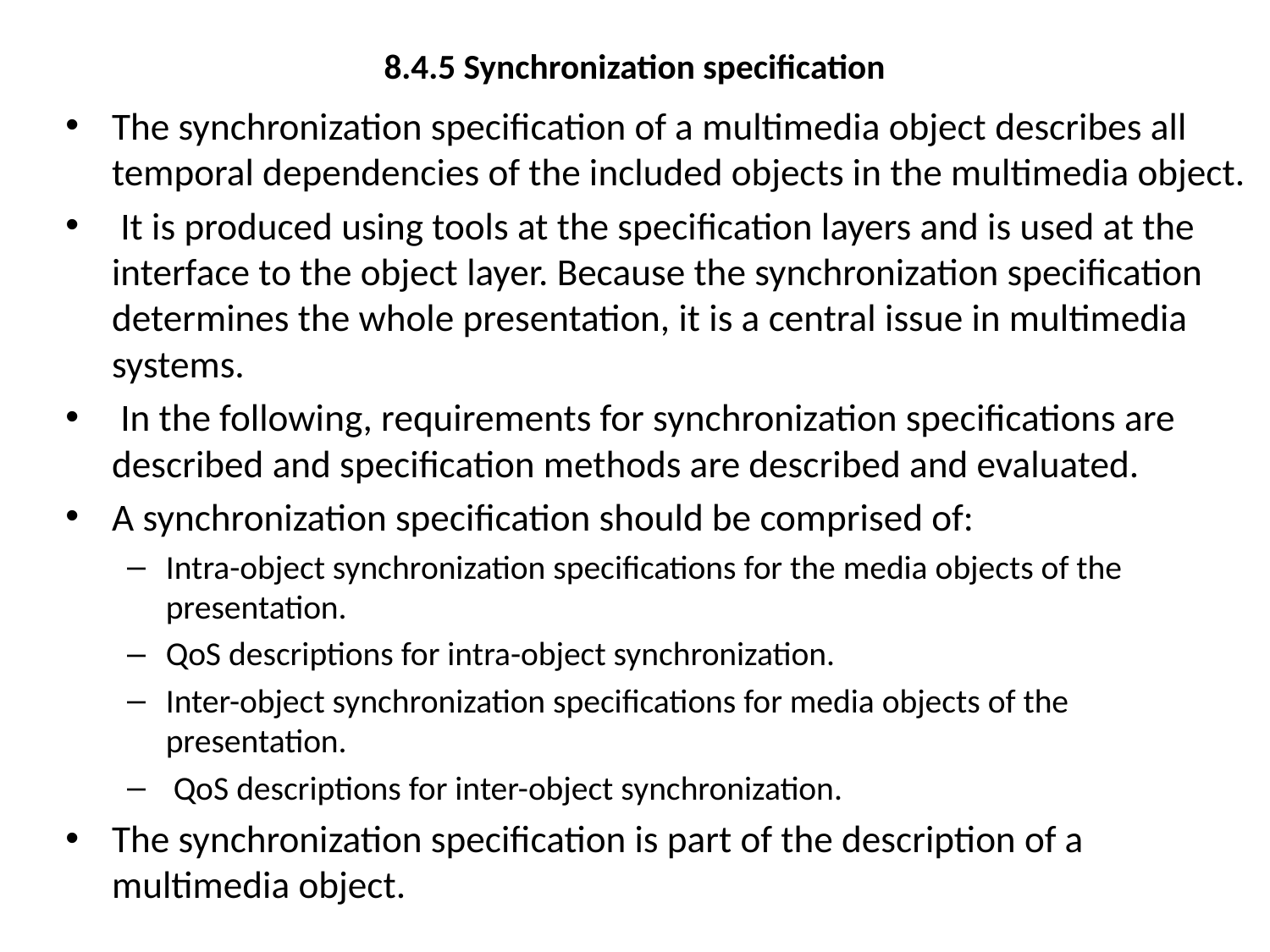

# 8.4.5 Synchronization specification
The synchronization specification of a multimedia object describes all temporal dependencies of the included objects in the multimedia object.
 It is produced using tools at the specification layers and is used at the interface to the object layer. Because the synchronization specification determines the whole presentation, it is a central issue in multimedia systems.
 In the following, requirements for synchronization specifications are described and specification methods are described and evaluated.
A synchronization specification should be comprised of:
Intra-object synchronization specifications for the media objects of the presentation.
QoS descriptions for intra-object synchronization.
Inter-object synchronization specifications for media objects of the presentation.
 QoS descriptions for inter-object synchronization.
The synchronization specification is part of the description of a multimedia object.